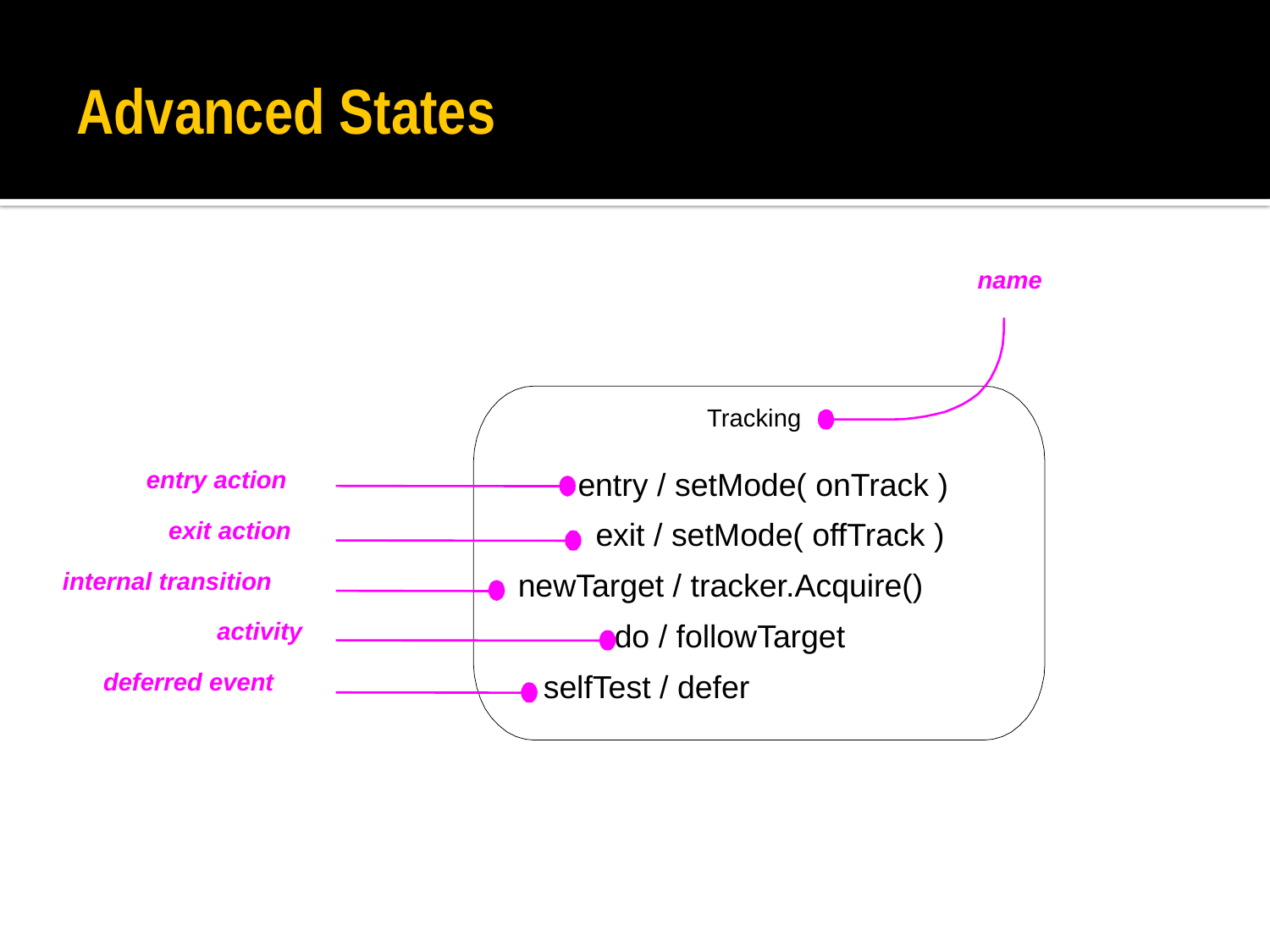

# Advanced States
name

Tracking

entry action
       entry / setMode( onTrack )

exit action
         exit / setMode( offTrack )

internal transition
newTarget / tracker.Acquire()

activity
           do / followTarget

deferred event
   selfTest / defer